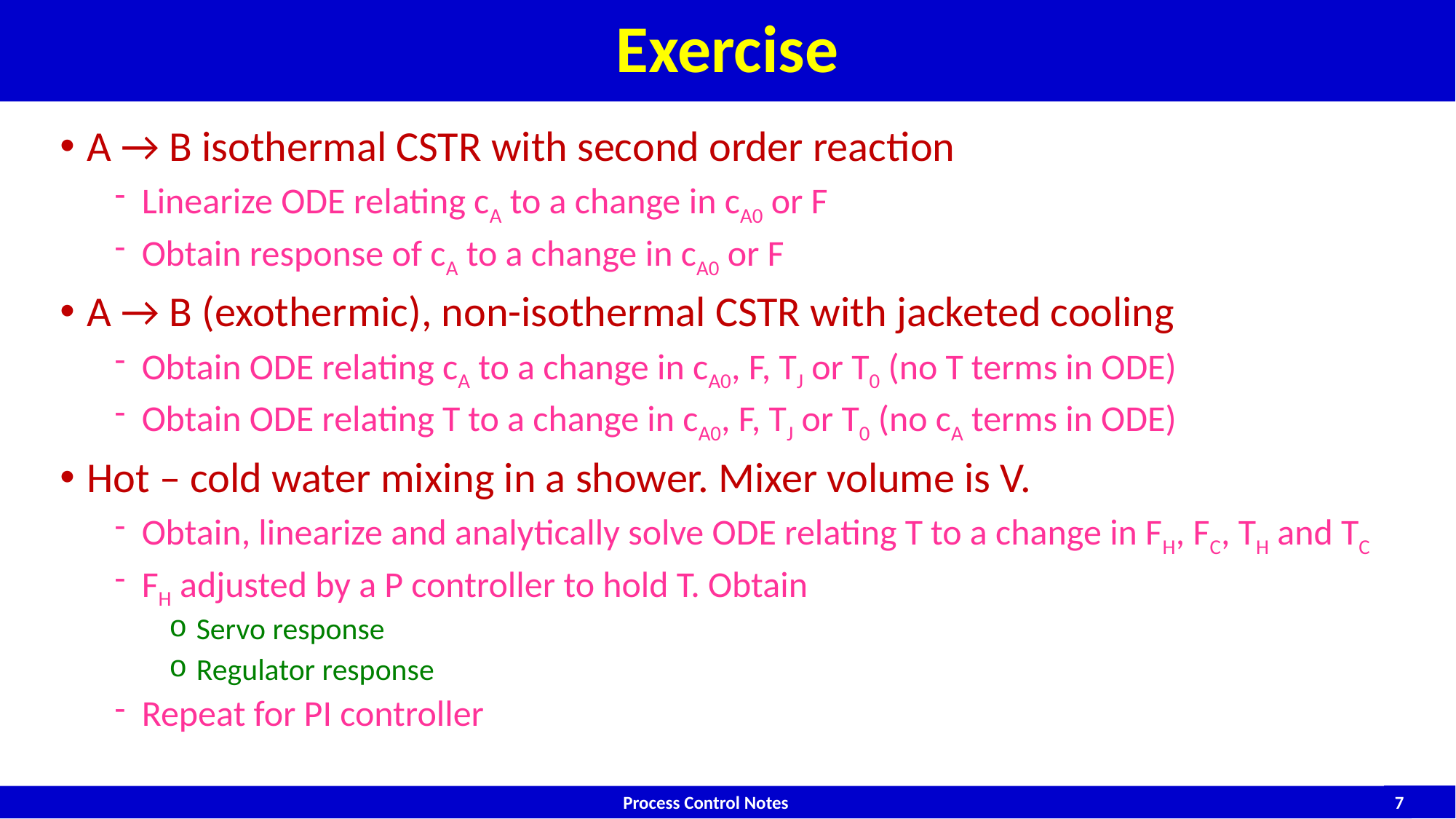

# Exercise
A → B isothermal CSTR with second order reaction
Linearize ODE relating cA to a change in cA0 or F
Obtain response of cA to a change in cA0 or F
A → B (exothermic), non-isothermal CSTR with jacketed cooling
Obtain ODE relating cA to a change in cA0, F, TJ or T0 (no T terms in ODE)
Obtain ODE relating T to a change in cA0, F, TJ or T0 (no cA terms in ODE)
Hot – cold water mixing in a shower. Mixer volume is V.
Obtain, linearize and analytically solve ODE relating T to a change in FH, FC, TH and TC
FH adjusted by a P controller to hold T. Obtain
Servo response
Regulator response
Repeat for PI controller